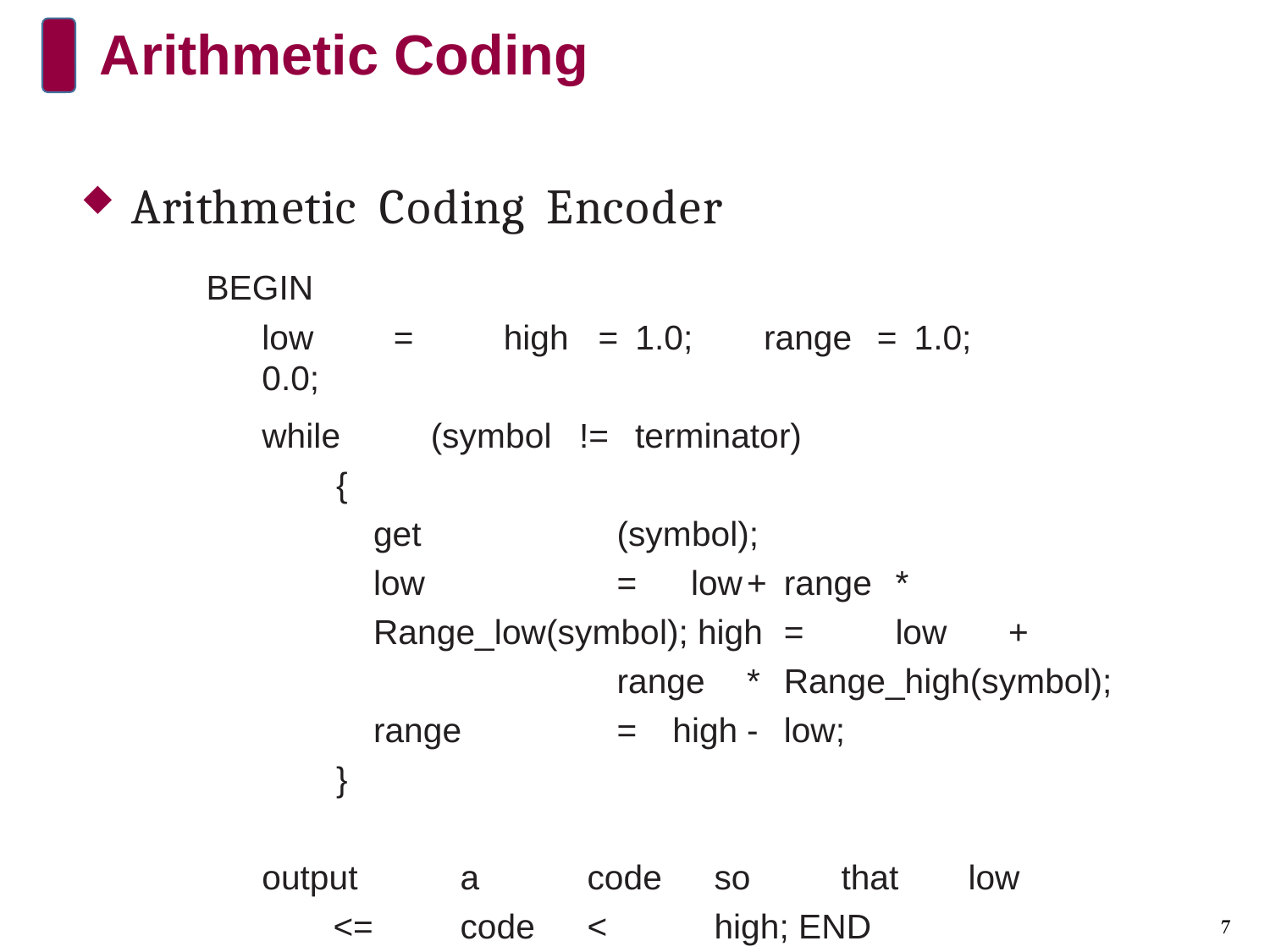

# Arithmetic Coding

Arithmetic  Coding  Encoder

BEGIN
low	=	0.0;
high	=	1.0;
range	=	1.0;
while	(symbol	!=	terminator)
{
get	(symbol);
low	=			low	+	range	*	Range_low(symbol); high	=		low	+	range	*	Range_high(symbol); range	=		high	-	low;
}

output	a	code	so	that	low	<=	code	<	high; END
7